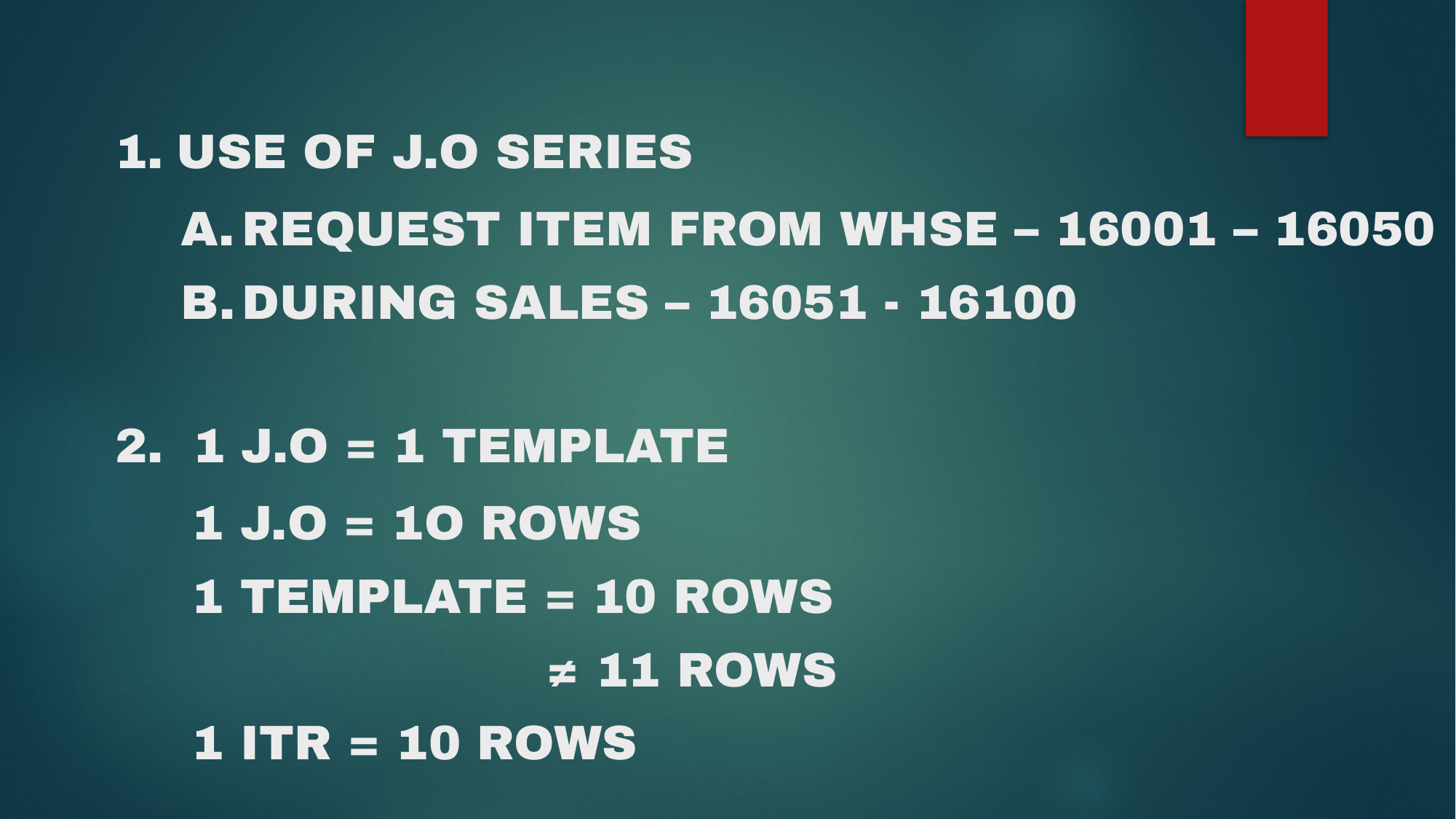

USE OF J.O SERIES
REQUEST ITEM FROM WHSE – 16001 – 16050
DURING SALES – 16051 - 16100
 1 J.O = 1 TEMPLATE
1 J.O = 1O ROWS
1 TEMPLATE = 10 ROWS
                      ≠ 11 ROWS
1 ITR = 10 ROWS